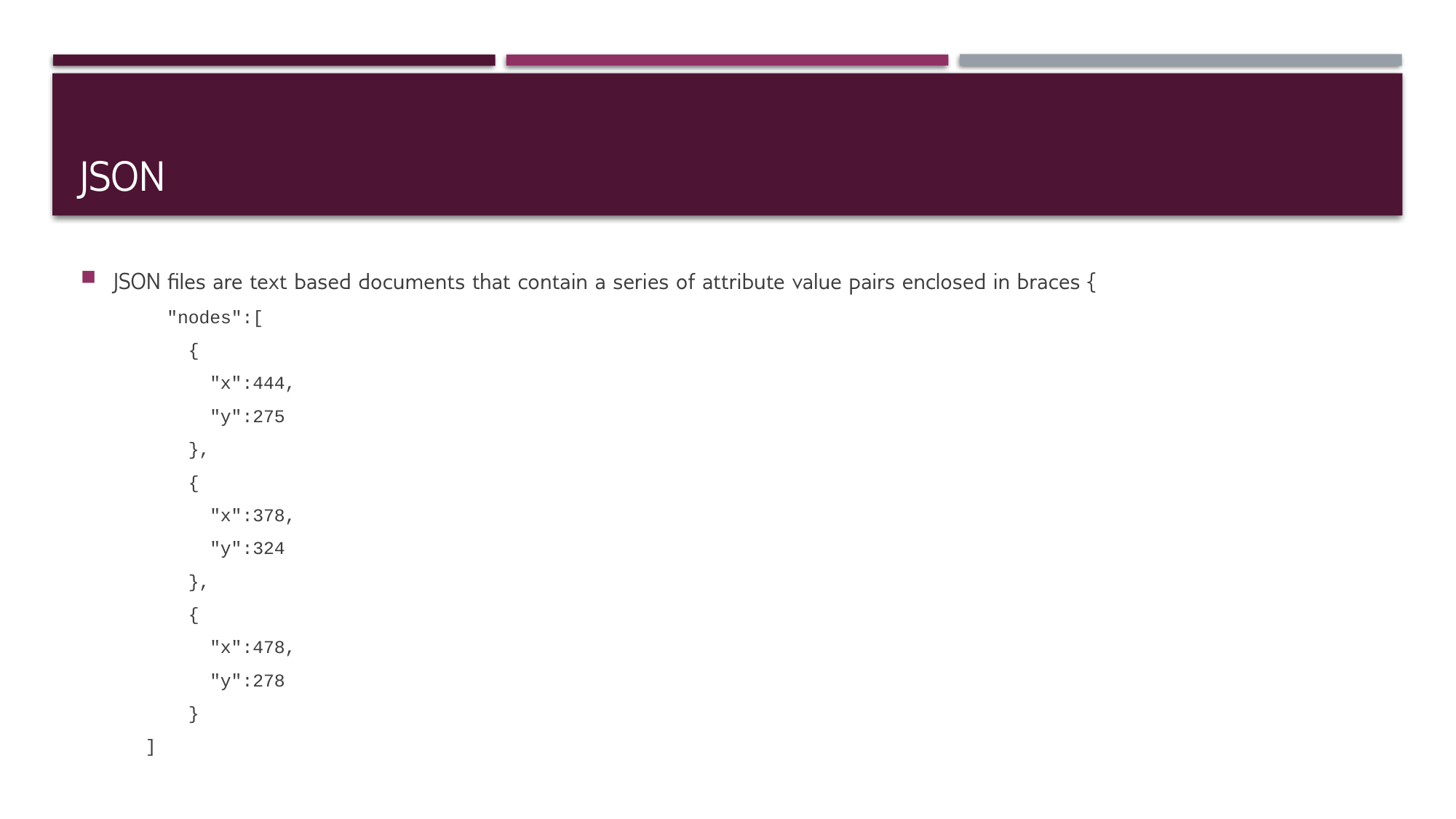

# JSON
JSON files are text based documents that contain a series of attribute value pairs enclosed in braces {
  "nodes":[
    {
      "x":444,
      "y":275
    },
    {
      "x":378,
      "y":324
    },
    {
      "x":478,
      "y":278
    }
]